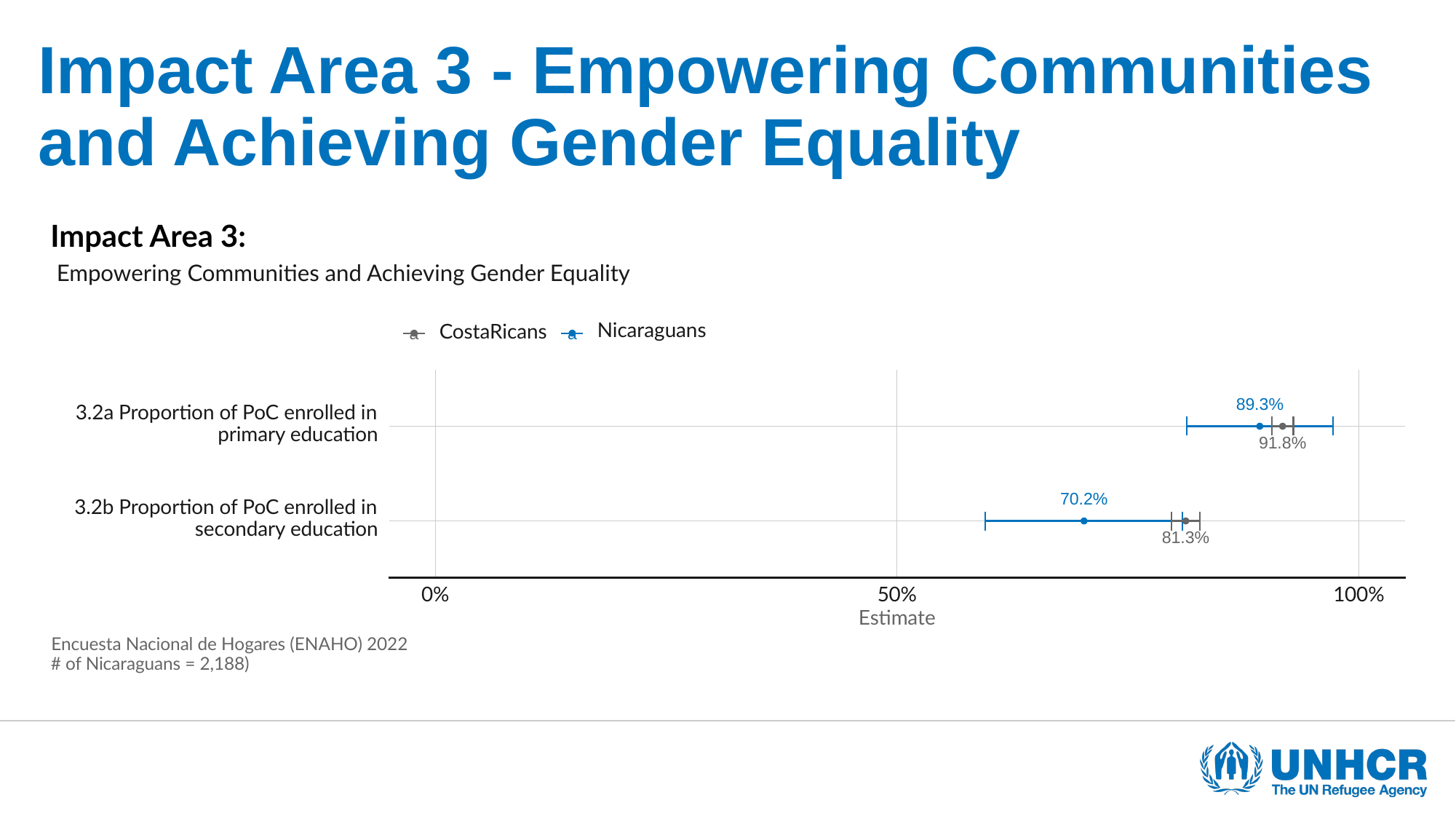

# Impact Area 3 - Empowering Communities and Achieving Gender Equality

Impact Area 3:
 Empowering Communities and Achieving Gender Equality
Nicaraguans
CostaRicans
a
a

89.3%
3.2a Proportion of PoC enrolled in

primary education

91.8%
70.2%
3.2b Proportion of PoC enrolled in

secondary education

81.3%

0%
50%
100%
Estimate
Encuesta Nacional de Hogares (ENAHO) 2022
# of Nicaraguans = 2,188)